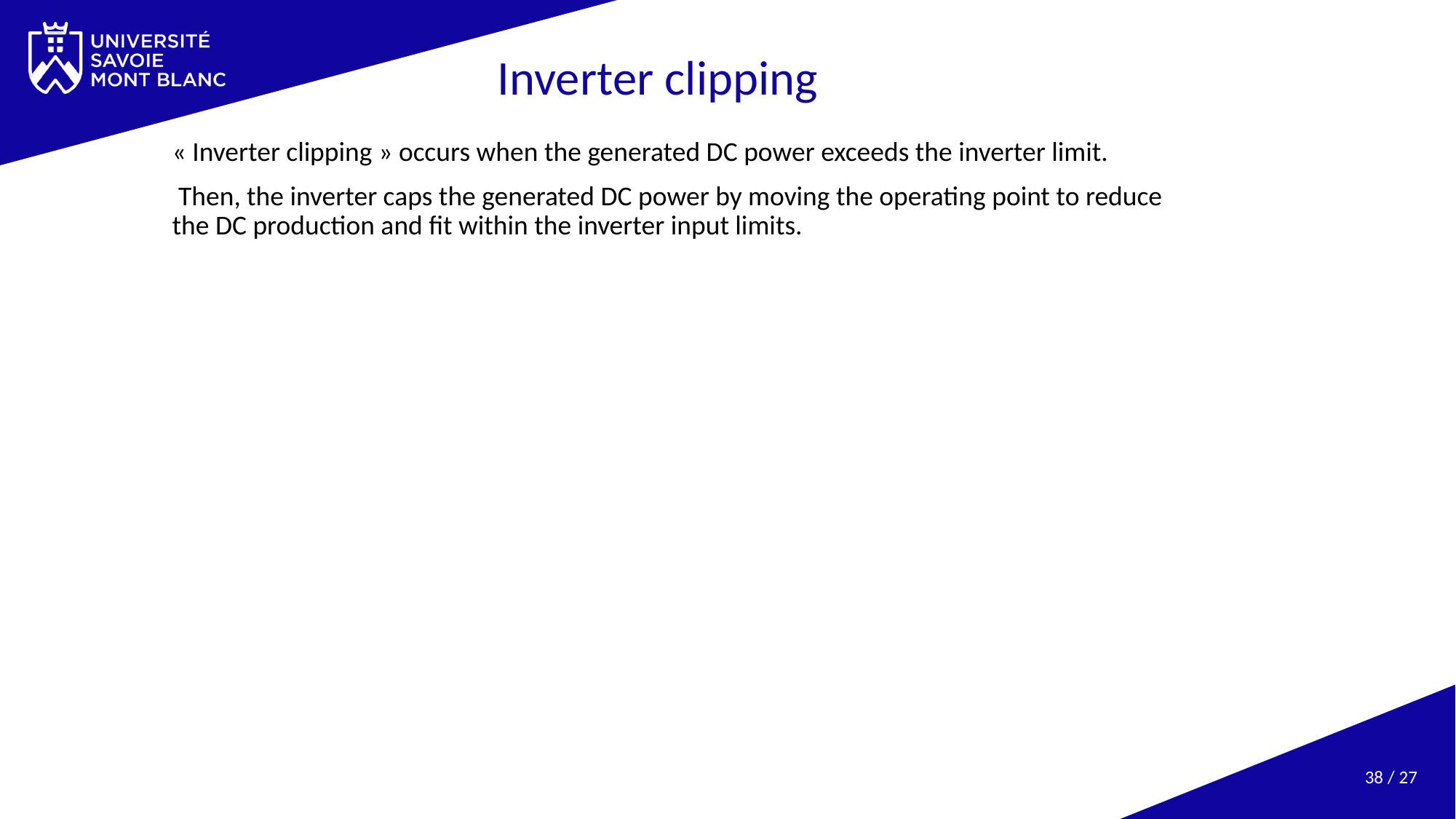

# Inverter clipping
« Inverter clipping » occurs when the generated DC power exceeds the inverter limit.
 Then, the inverter caps the generated DC power by moving the operating point to reduce the DC production and fit within the inverter input limits.
38 / 27